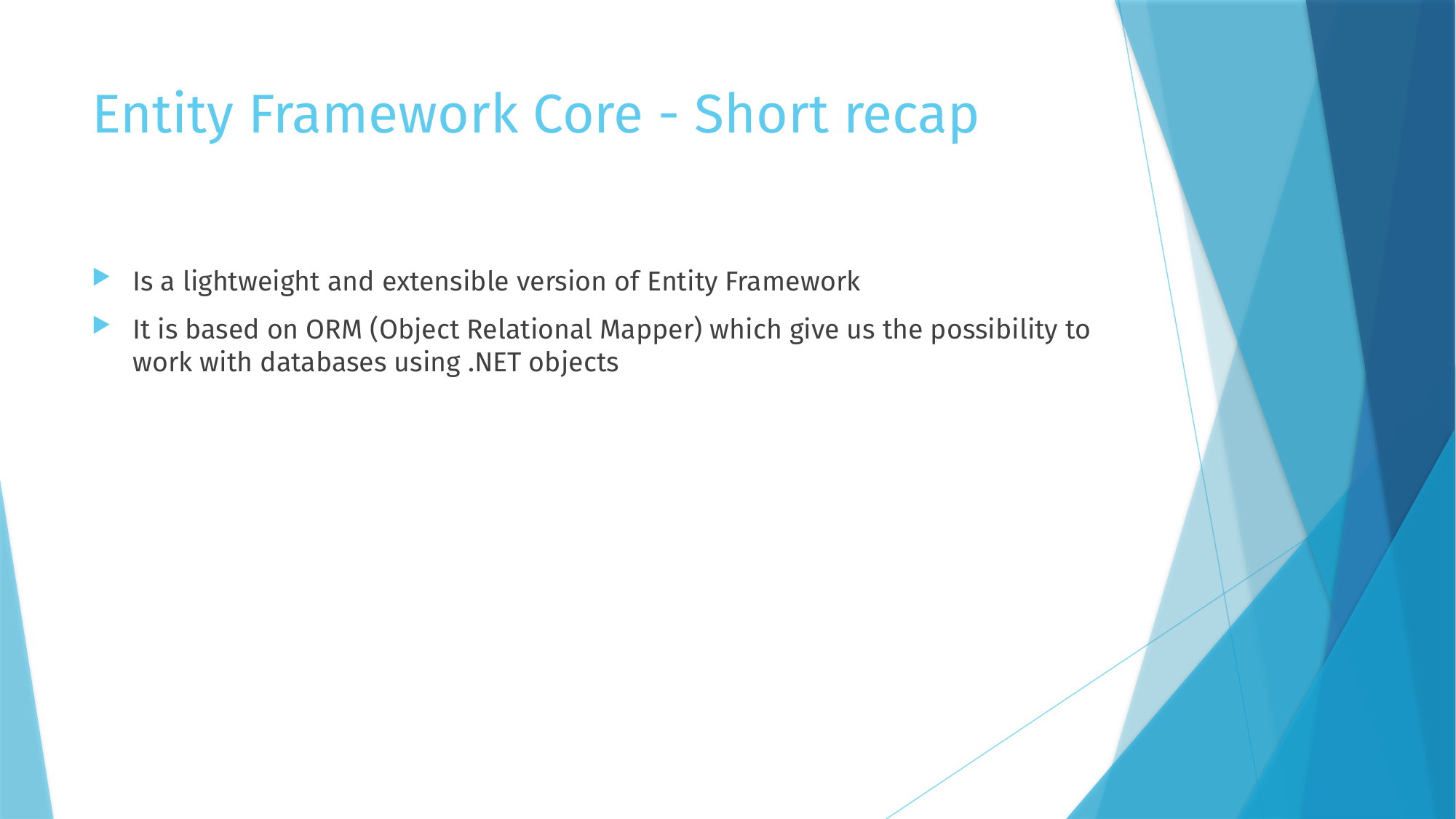

# Entity Framework Core - Short recap
Is a lightweight and extensible version of Entity Framework
It is based on ORM (Object Relational Mapper) which give us the possibility to work with databases using .NET objects